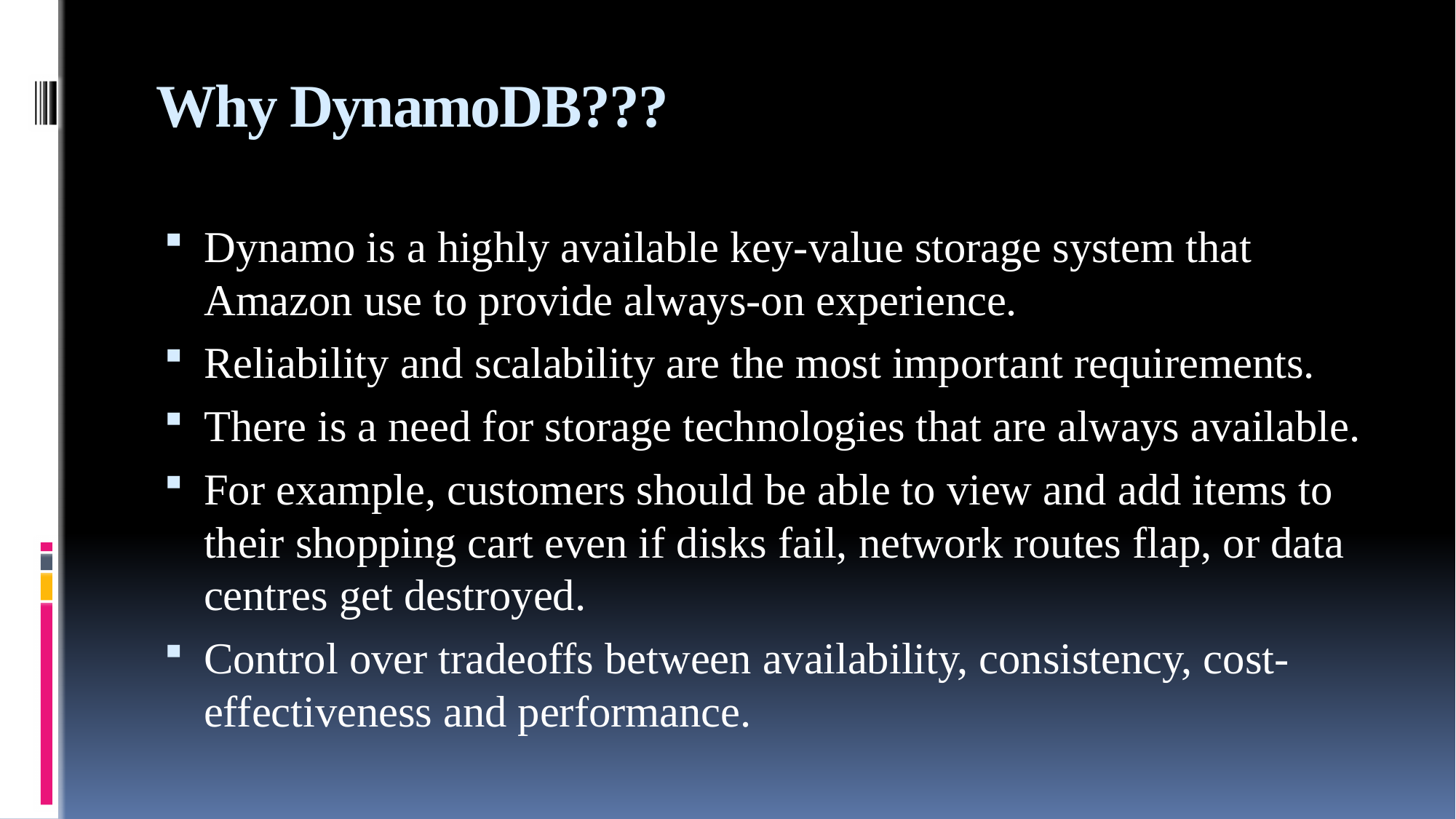

# Why DynamoDB???
Dynamo is a highly available key-value storage system that Amazon use to provide always-on experience.
Reliability and scalability are the most important requirements.
There is a need for storage technologies that are always available.
For example, customers should be able to view and add items to their shopping cart even if disks fail, network routes flap, or data centres get destroyed.
Control over tradeoffs between availability, consistency, cost-effectiveness and performance.